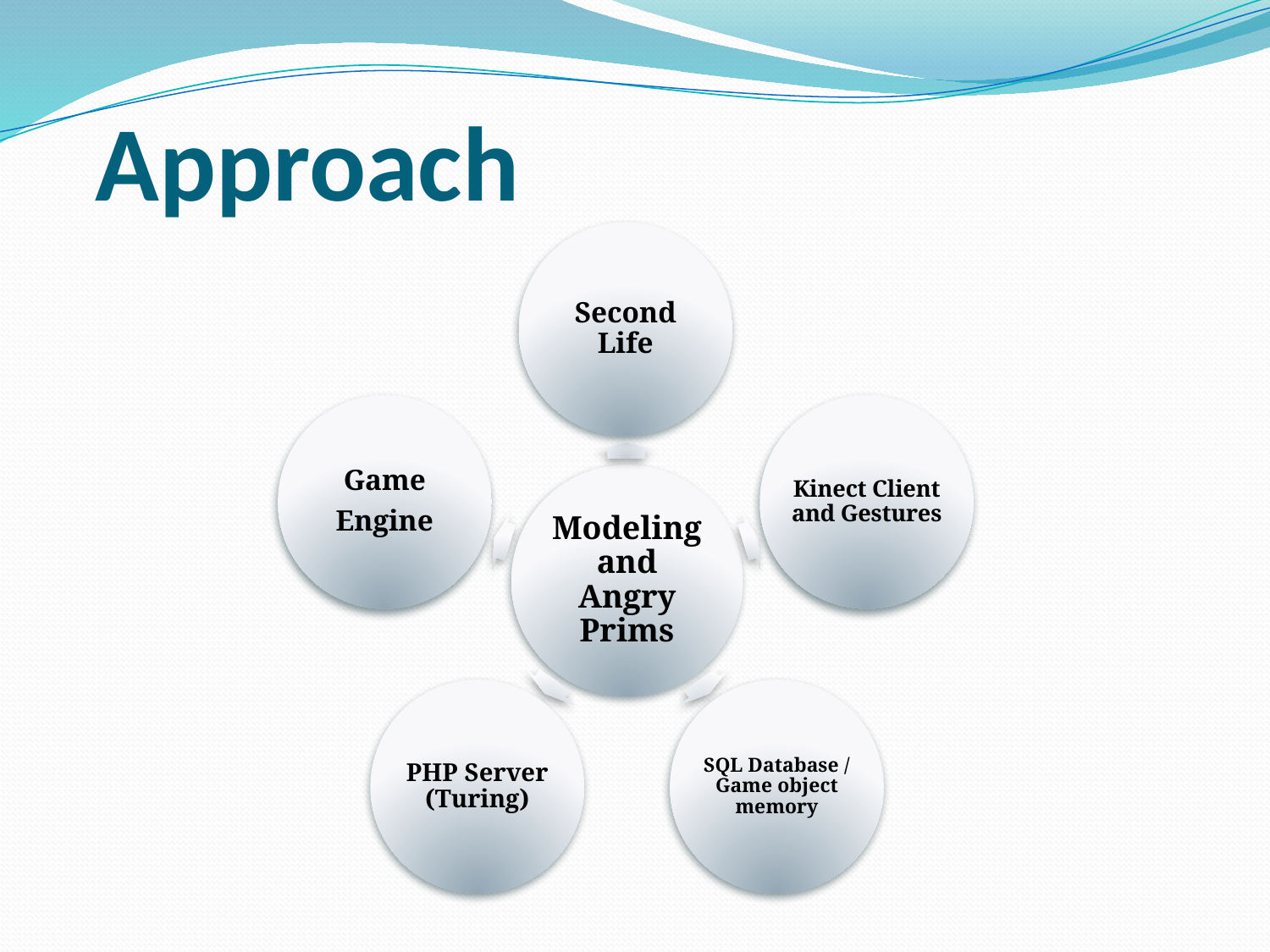

# Approach
Modeling and Angry Prims

Second Life

Kinect Client and Gestures

SQL Database / Game object memory

PHP Server (Turing)

Game
Engine